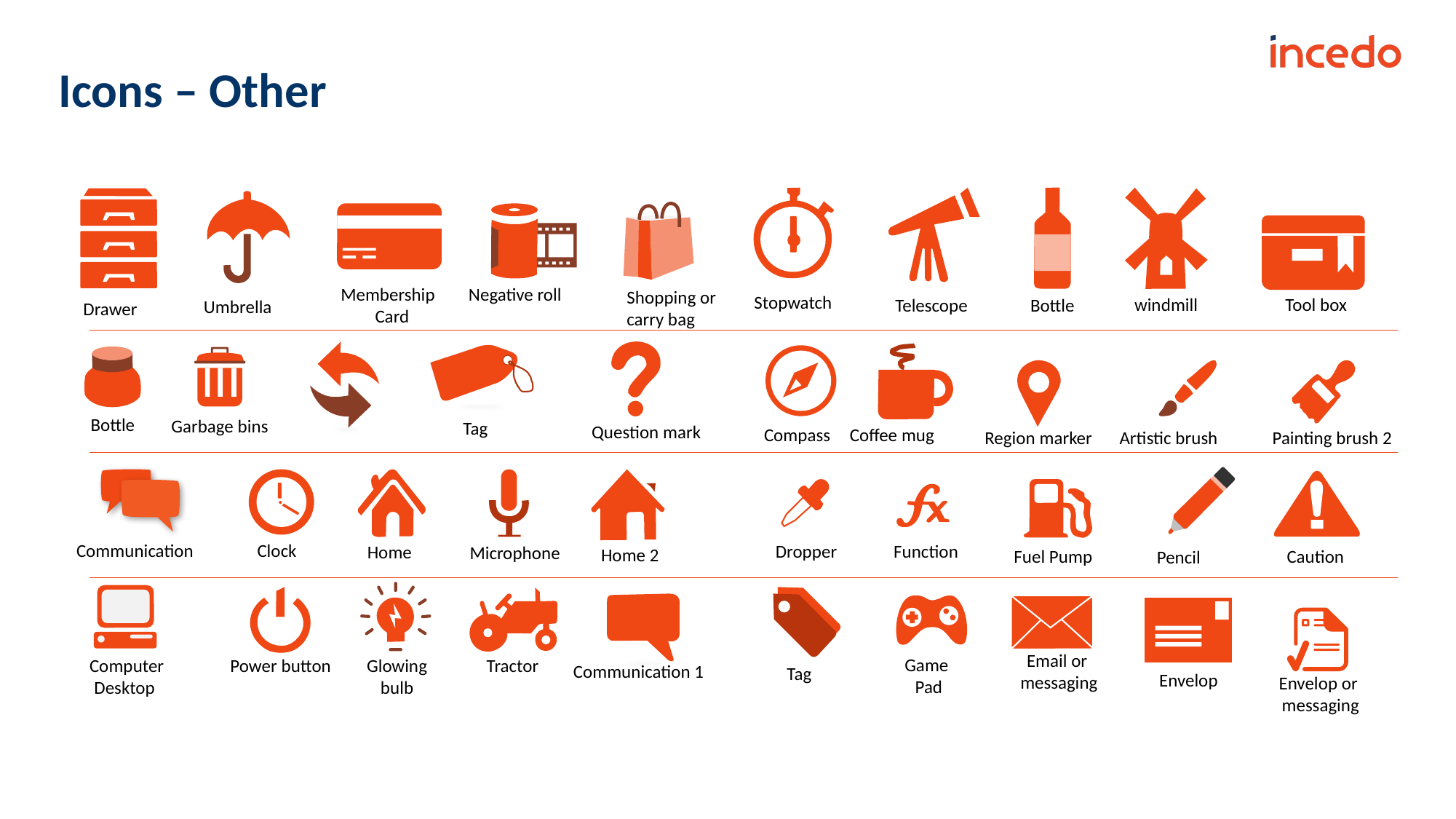

# Icons – Other

Stopwatch

Telescope

Bottle

windmill

Drawer

Umbrella

Membership
Card

Negative roll

Shopping or
carry bag

Tool box

Question mark

Tag

Bottle

Garbage bins

Artistic brush

Compass
Coffee mug
Region marker
Painting brush 2

Communication

Clock

Home

Microphone

Home 2

Fuel Pump

Dropper

Function
Caution
Pencil

Tractor

Game
Pad

Email or
messaging
Glowing
bulb
Power button
Computer
Desktop

Communication 1
Tag
Envelop
Envelop or
messaging